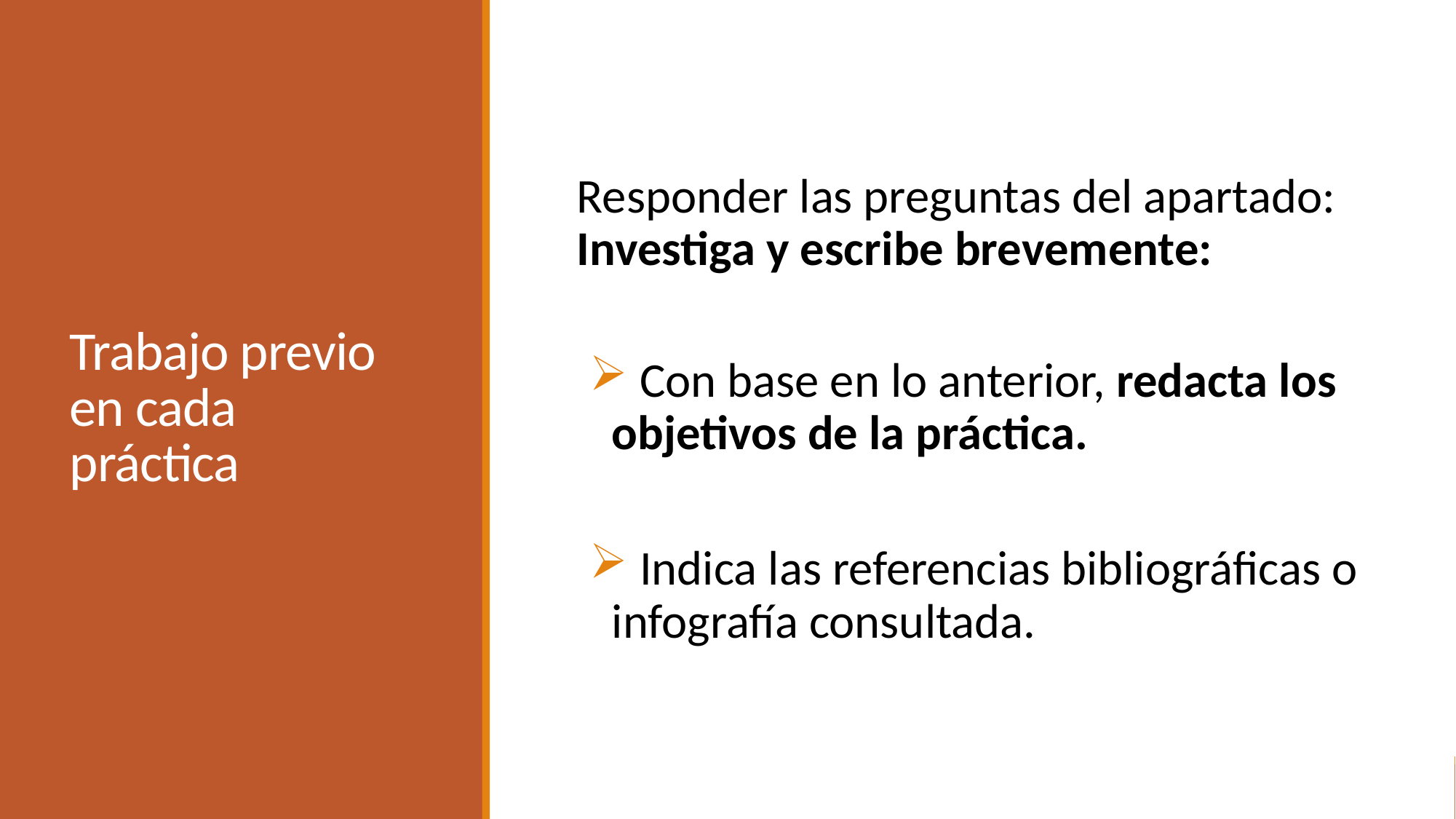

# Trabajo previo en cada práctica
Responder las preguntas del apartado: Investiga y escribe brevemente:

 Con base en lo anterior, redacta los objetivos de la práctica.

 Indica las referencias bibliográficas o infografía consultada.